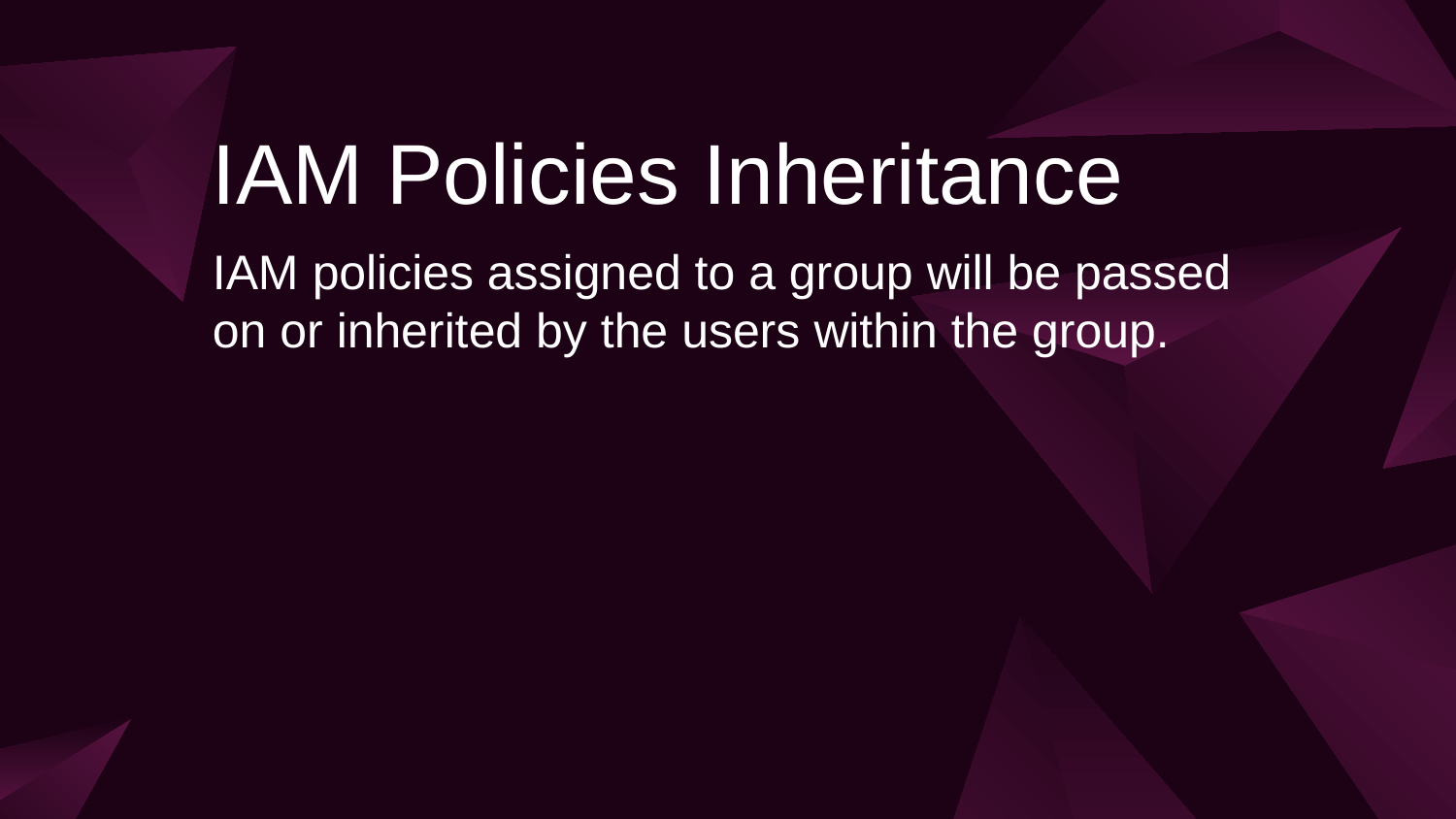

# IAM Policies Inheritance
IAM policies assigned to a group will be passed on or inherited by the users within the group.